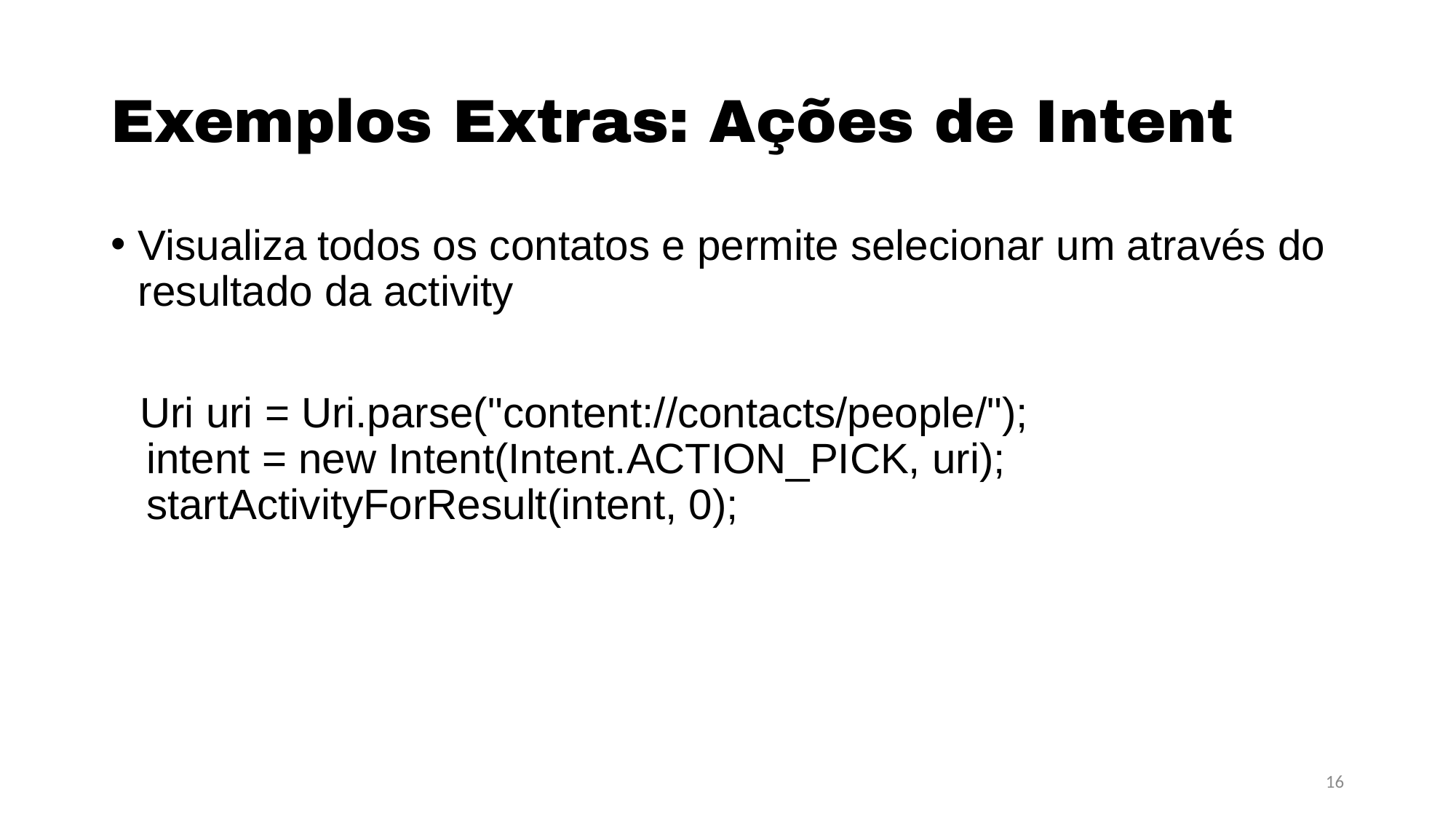

# Exemplos Extras: Ações de Intent
Visualiza todos os contatos e permite selecionar um através do resultado da activity

   Uri uri = Uri.parse("content://contacts/people/");
   intent = new Intent(Intent.ACTION_PICK, uri);
   startActivityForResult(intent, 0);
16